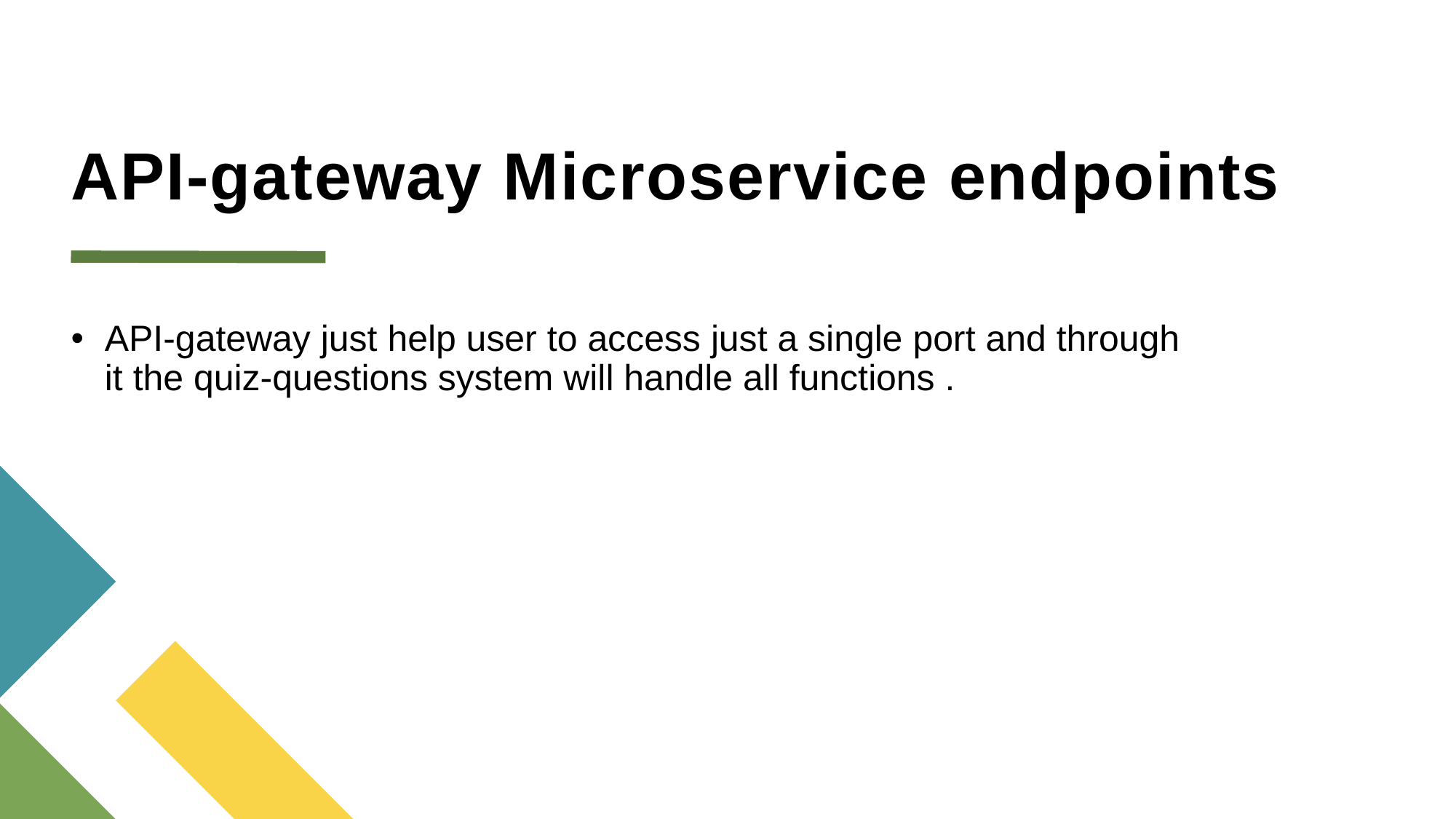

# API-gateway Microservice endpoints
API-gateway just help user to access just a single port and through it the quiz-questions system will handle all functions .